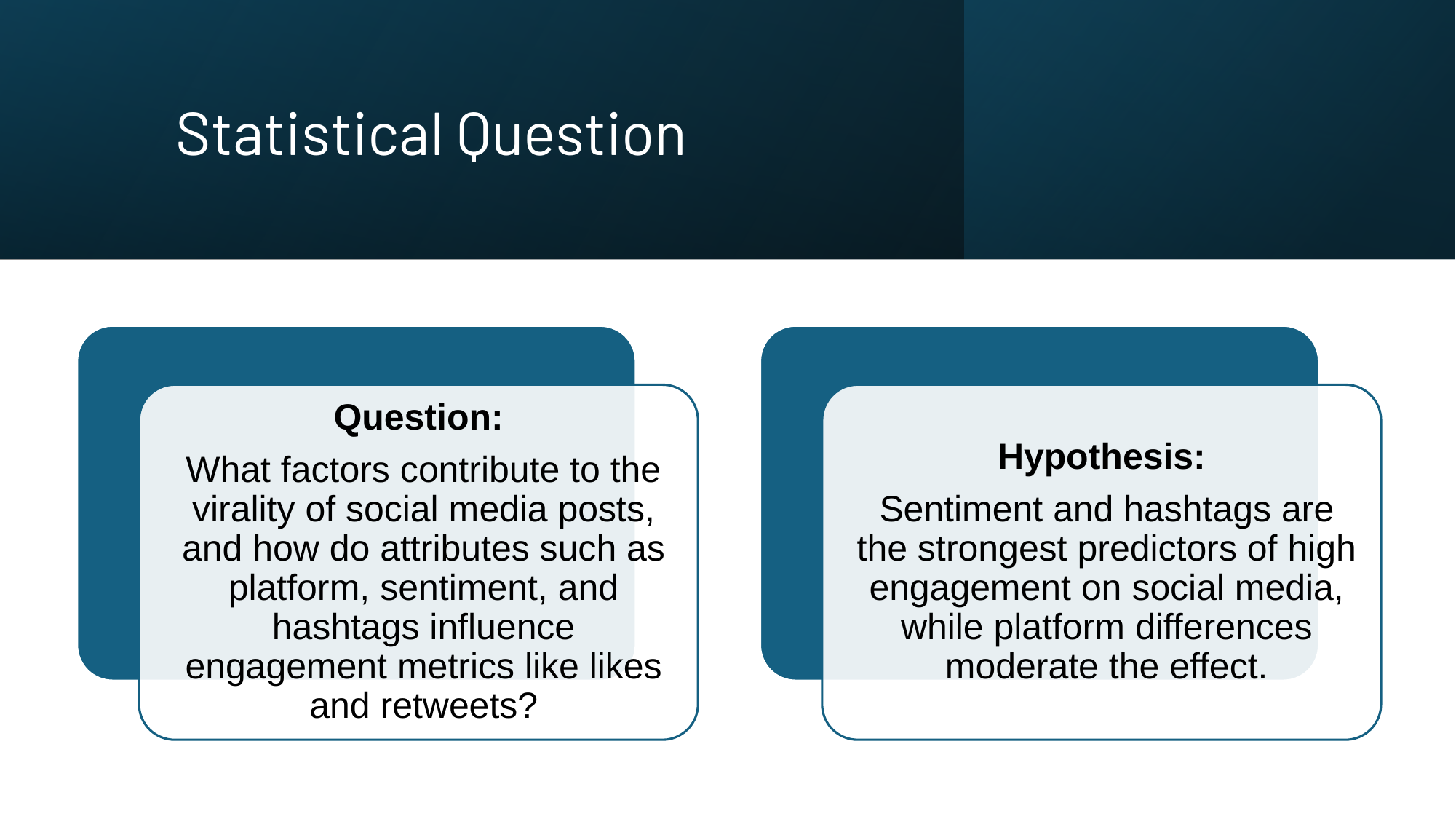

# Statistical Question
Question:
What factors contribute to the virality of social media posts, and how do attributes such as platform, sentiment, and hashtags influence engagement metrics like likes and retweets?
Hypothesis:
Sentiment and hashtags are the strongest predictors of high engagement on social media, while platform differences moderate the effect.